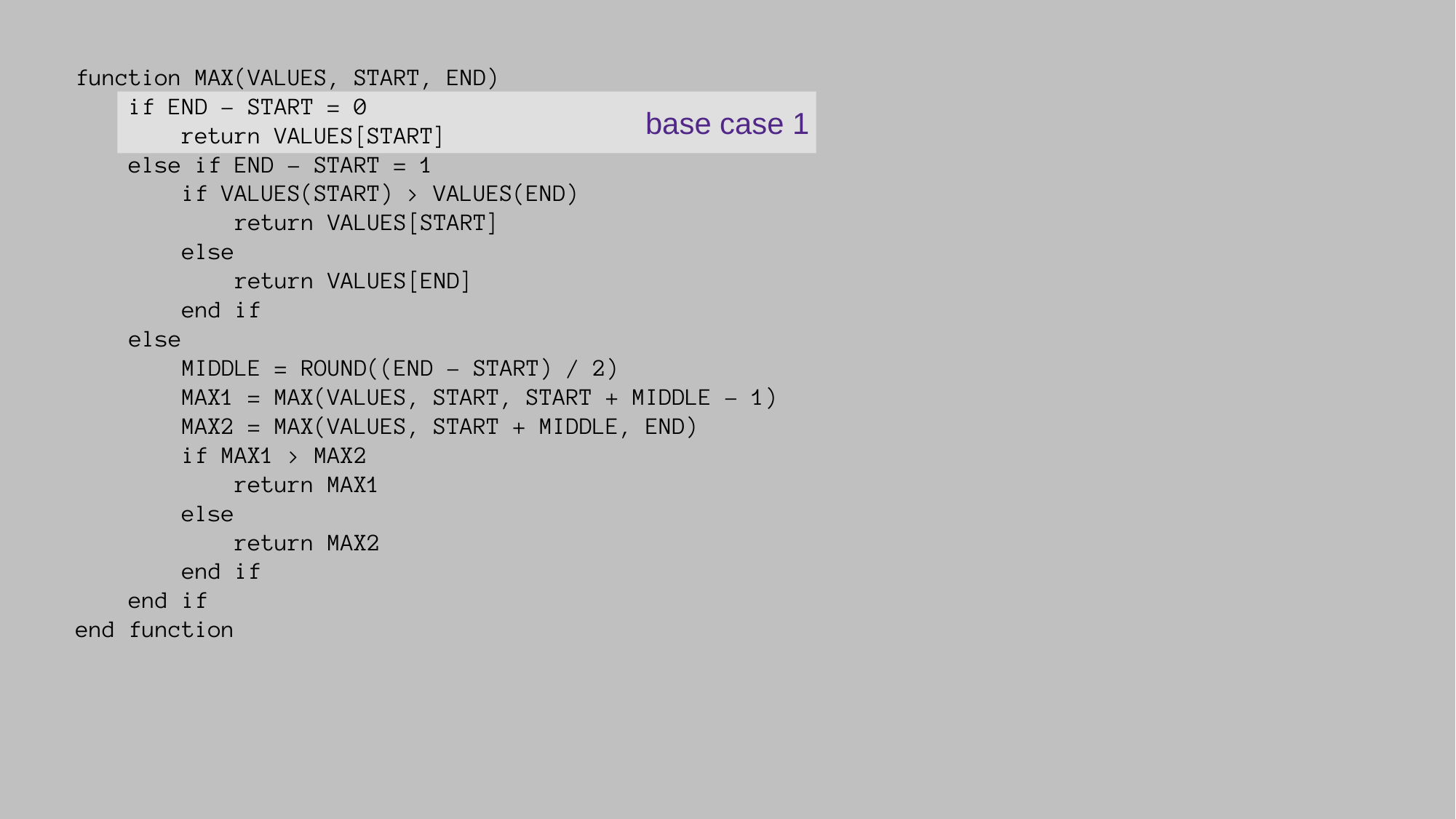

function MAX(VALUES, START, END)
    if END – START = 0
        return VALUES[START]
    else if END – START = 1
        if VALUES(START) > VALUES(END)
            return VALUES[START]
        else
            return VALUES[END]
        end if
    else
        MIDDLE = ROUND((END – START) / 2)
        MAX1 = MAX(VALUES, START, START + MIDDLE – 1)
        MAX2 = MAX(VALUES, START + MIDDLE, END)
        if MAX1 > MAX2
            return MAX1
        else
            return MAX2
        end if
    end if
end function

base case 1